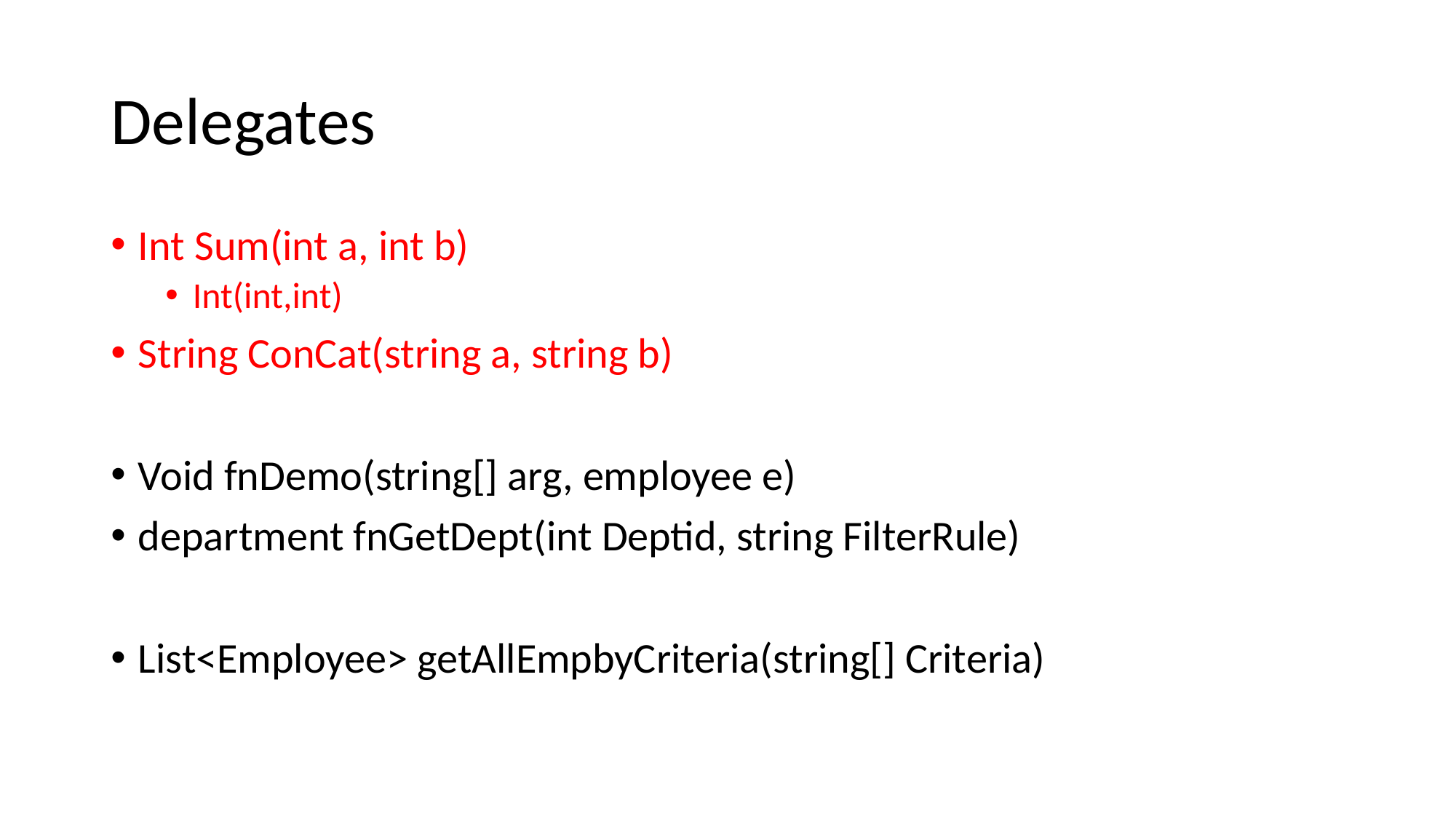

# Delegates
Int Sum(int a, int b)
Int(int,int)
String ConCat(string a, string b)

Void fnDemo(string[] arg, employee e)
department fnGetDept(int Deptid, string FilterRule)

List<Employee> getAllEmpbyCriteria(string[] Criteria)